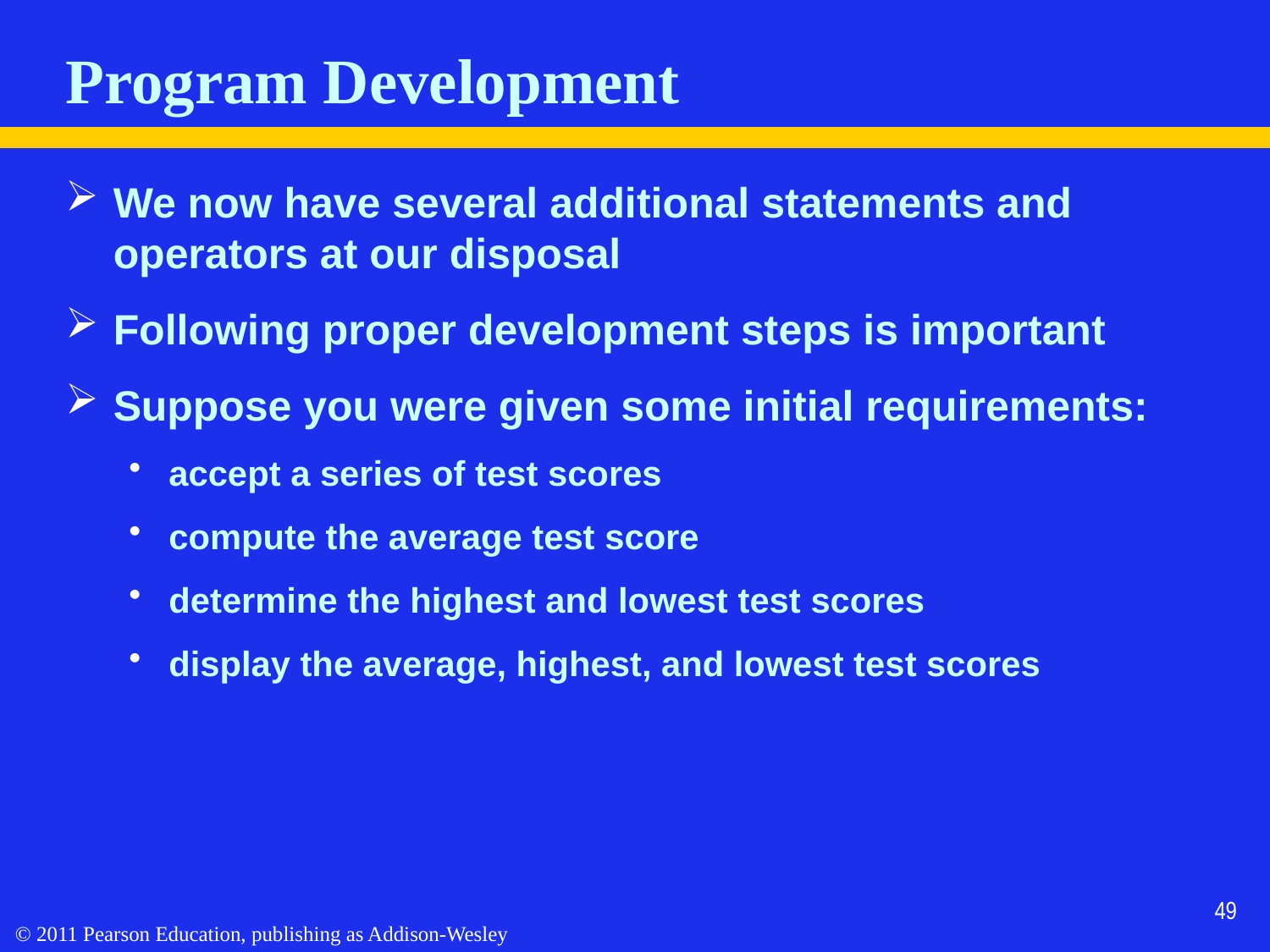

# Program Development
We now have several additional statements and operators at our disposal
Following proper development steps is important
Suppose you were given some initial requirements:
accept a series of test scores
compute the average test score
determine the highest and lowest test scores
display the average, highest, and lowest test scores

49